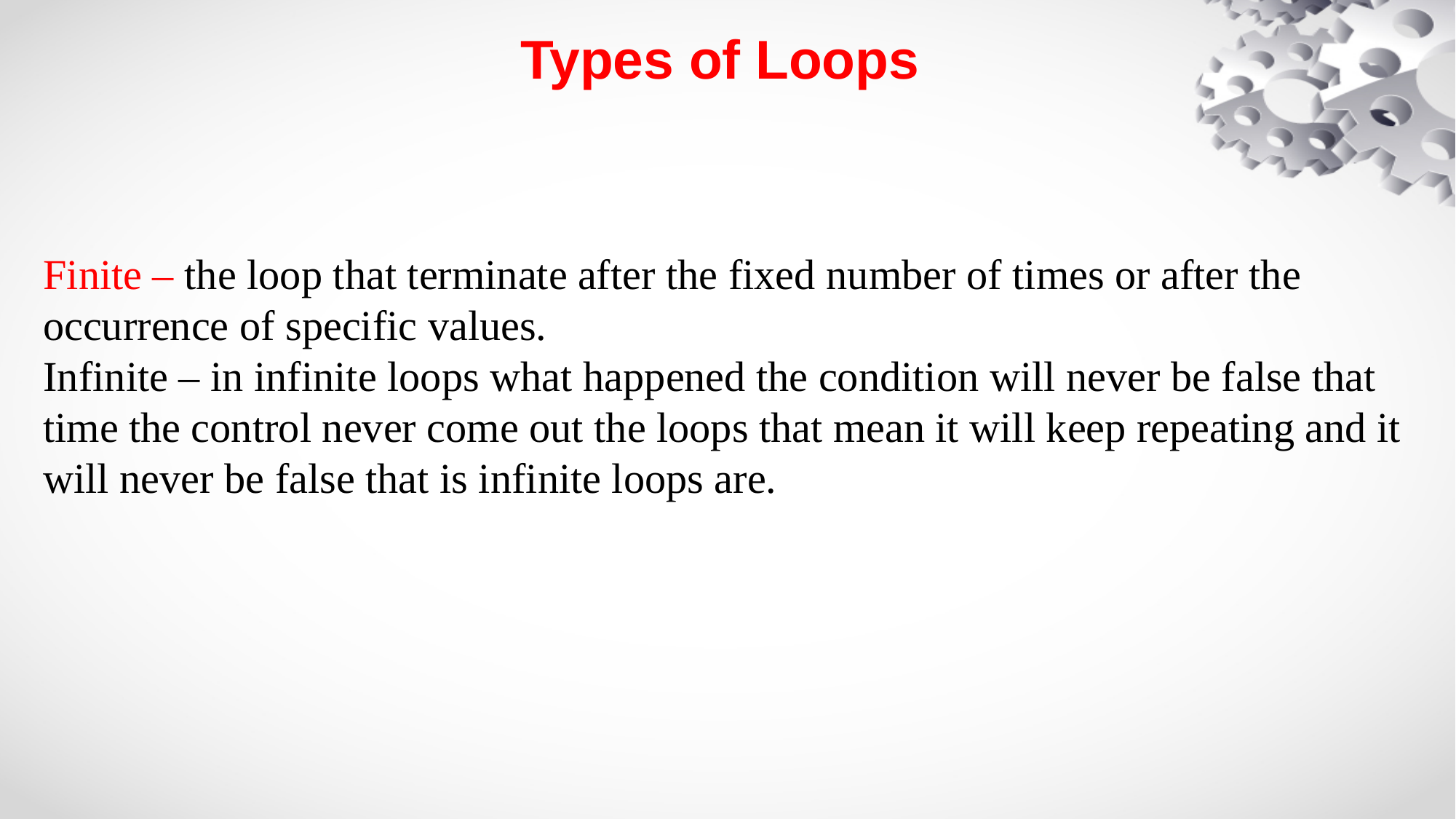

# Types of Loops
Finite – the loop that terminate after the fixed number of times or after the occurrence of specific values. Infinite – in infinite loops what happened the condition will never be false that time the control never come out the loops that mean it will keep repeating and it will never be false that is infinite loops are.